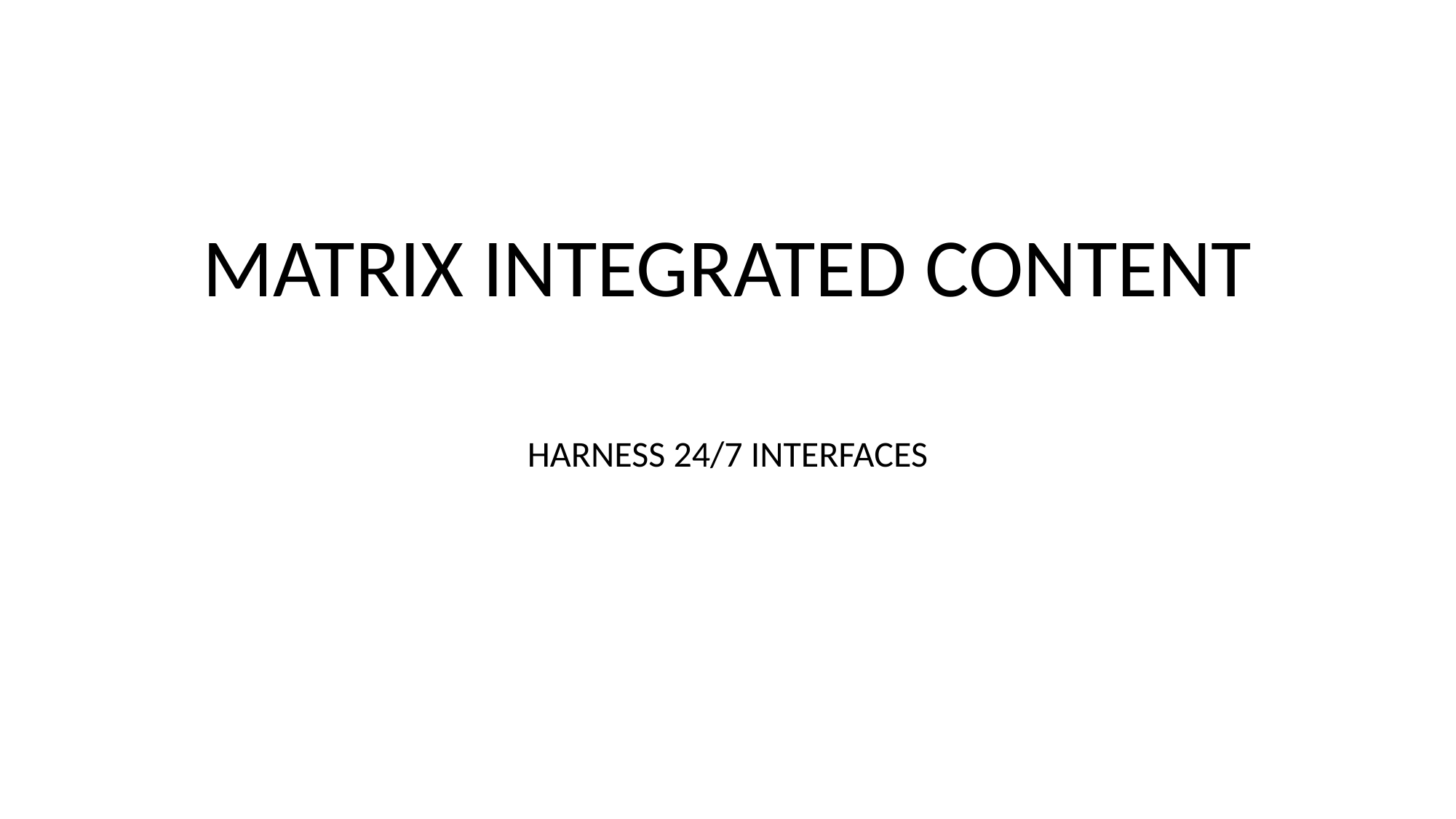

# MATRIX INTEGRATED CONTENT
HARNESS 24/7 INTERFACES